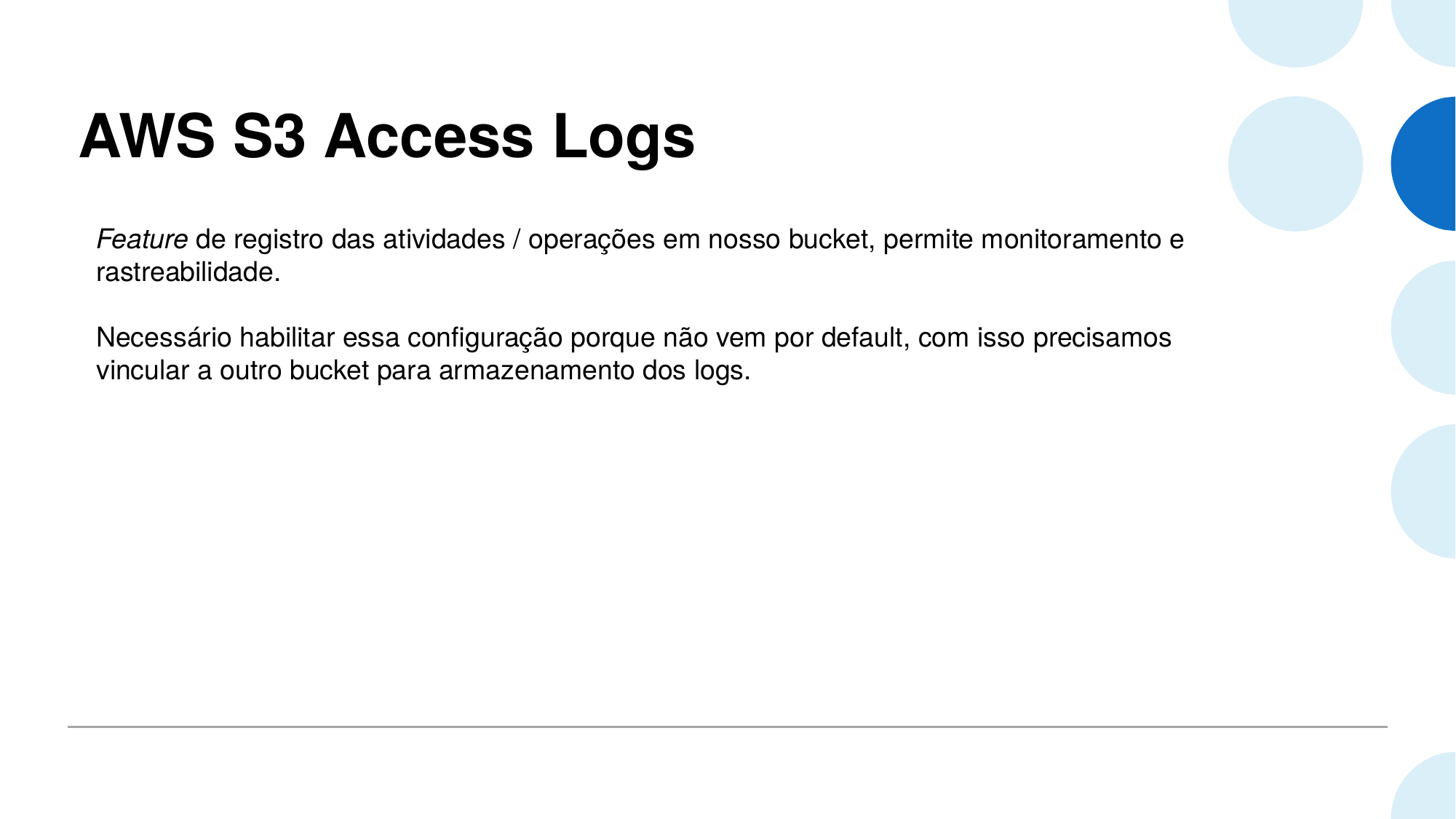

# AWS S3 Access Logs
Feature de registro das atividades / operações em nosso bucket, permite monitoramento e rastreabilidade.

Necessário habilitar essa configuração porque não vem por default, com isso precisamos vincular a outro bucket para armazenamento dos logs.